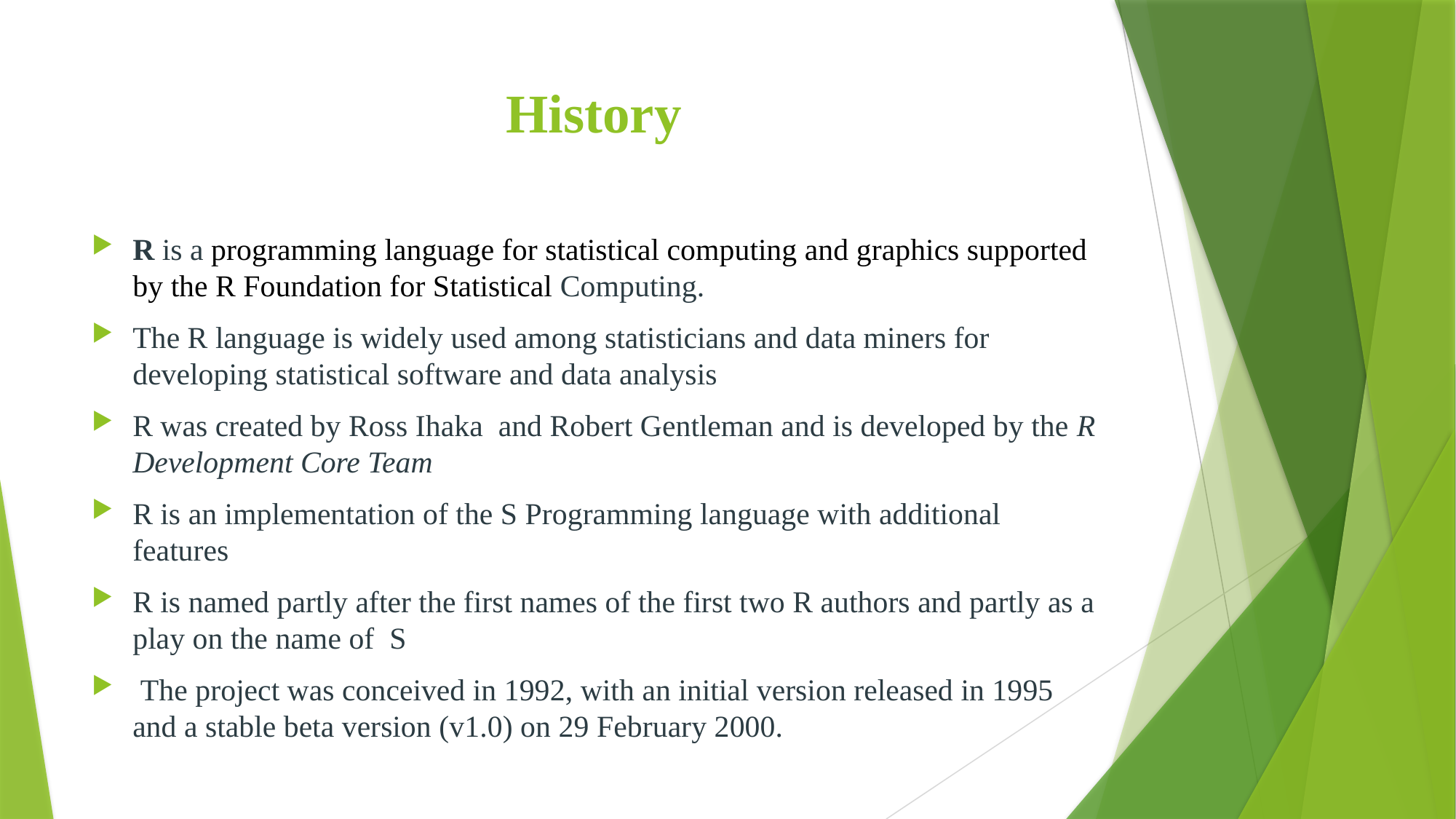

# History
R is a programming language for statistical computing and graphics supported by the R Foundation for Statistical Computing.
The R language is widely used among statisticians and data miners for developing statistical software and data analysis
R was created by Ross Ihaka  and Robert Gentleman and is developed by the R Development Core Team
R is an implementation of the S Programming language with additional features
R is named partly after the first names of the first two R authors and partly as a play on the name of  S
 The project was conceived in 1992, with an initial version released in 1995 and a stable beta version (v1.0) on 29 February 2000.